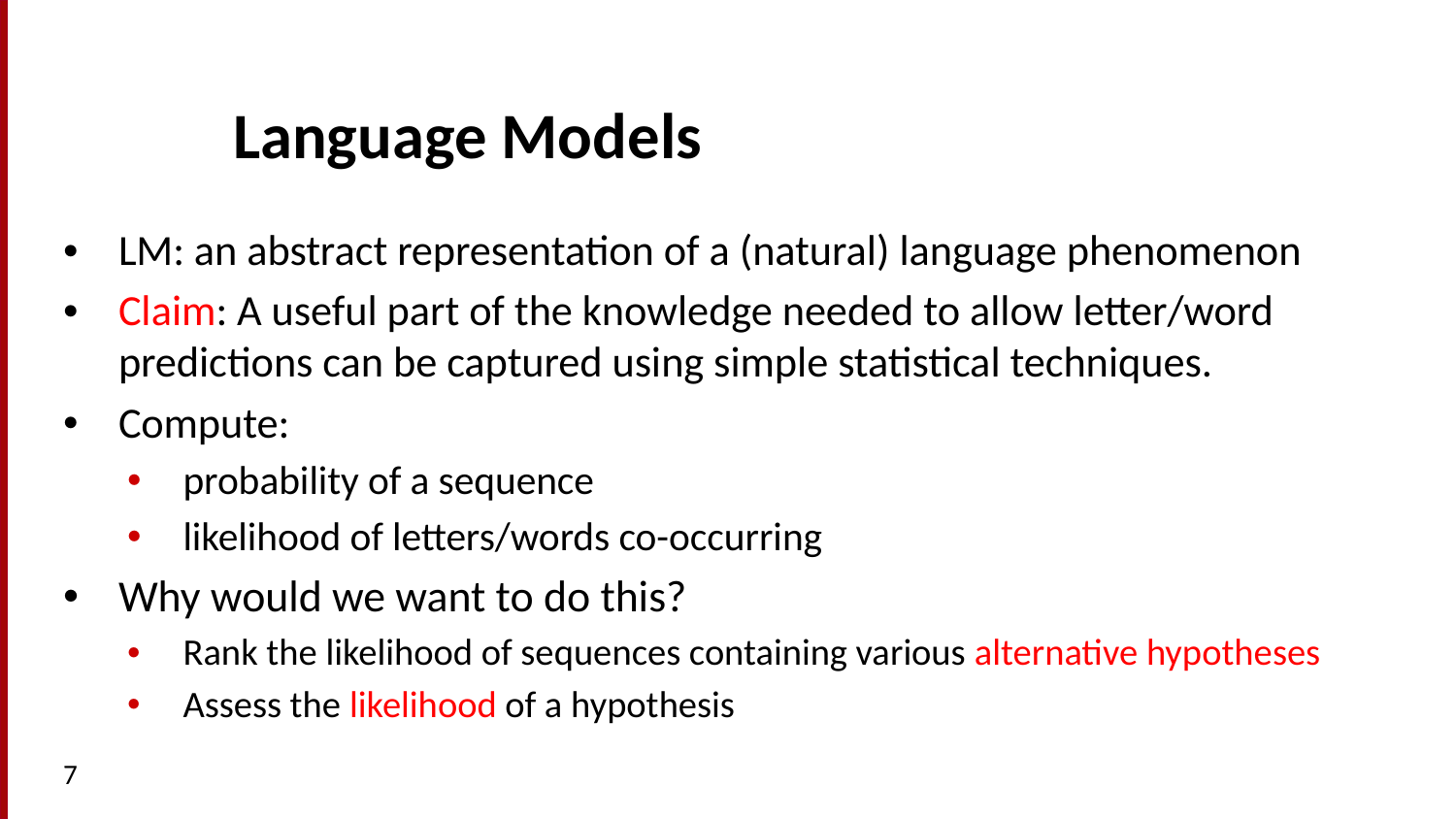

# Language Models
LM: an abstract representation of a (natural) language phenomenon
Claim: A useful part of the knowledge needed to allow letter/word predictions can be captured using simple statistical techniques.
Compute:
probability of a sequence
likelihood of letters/words co-occurring
Why would we want to do this?
Rank the likelihood of sequences containing various alternative hypotheses
Assess the likelihood of a hypothesis

7